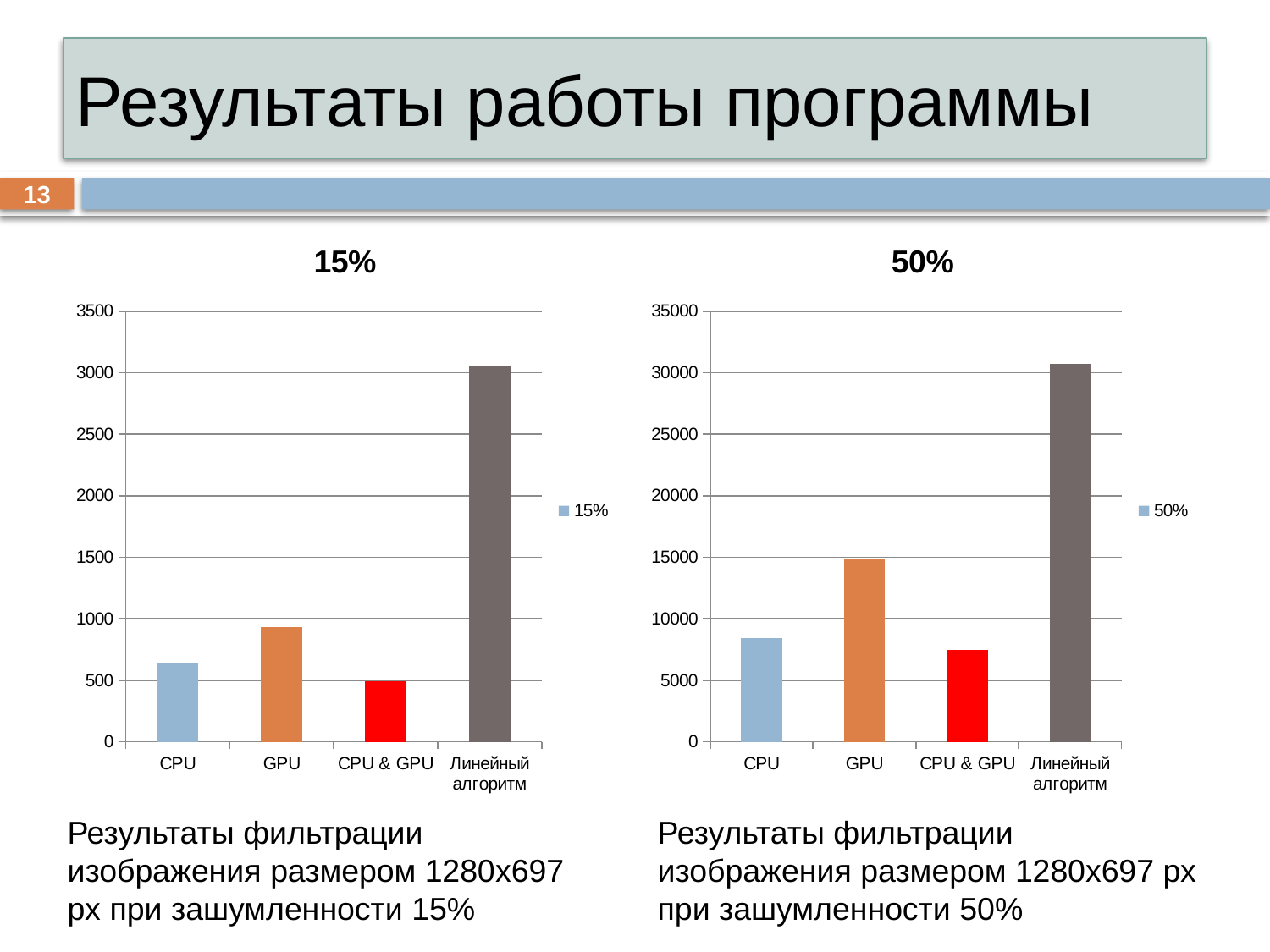

# Результаты работы программы
13

### Chart:

| Category | 15% |
|---|---|
| CPU | 639.554 |
| GPU | 932.504 |
| CPU & GPU | 492.247 |
| Линейный алгоритм | 3052.037 |

### Chart:

| Category | 50% |
|---|---|
| CPU | 8412.208 |
| GPU | 14822.143 |
| CPU & GPU | 7448.263 |
| Линейный алгоритм | 30735.625 |
Результаты фильтрации изображения размером 1280x697 px при зашумленности 15%
Результаты фильтрации изображения размером 1280x697 px при зашумленности 50%